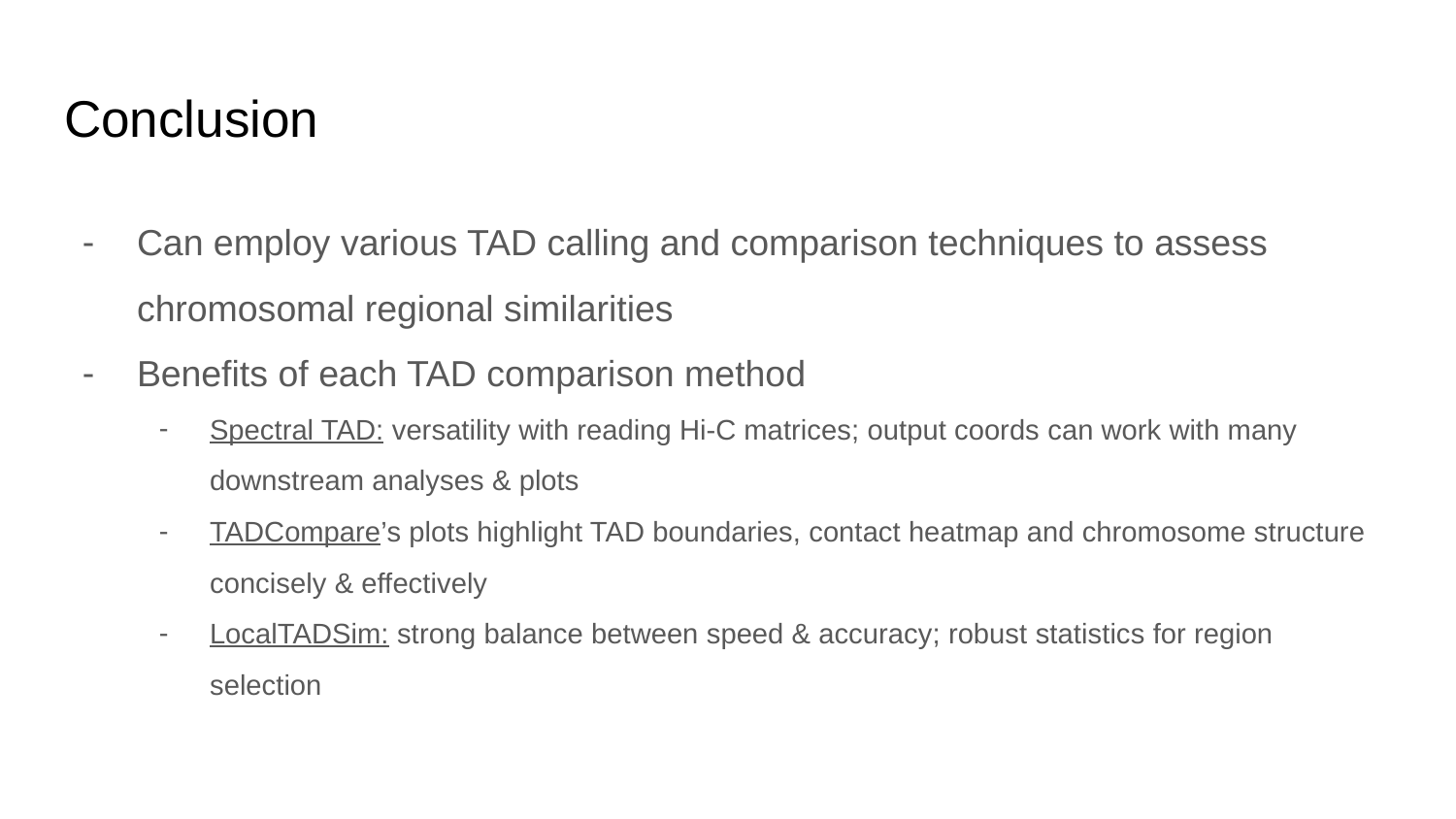

# Conclusion
Can employ various TAD calling and comparison techniques to assess chromosomal regional similarities
Benefits of each TAD comparison method
Spectral TAD: versatility with reading Hi-C matrices; output coords can work with many downstream analyses & plots
TADCompare’s plots highlight TAD boundaries, contact heatmap and chromosome structure concisely & effectively
LocalTADSim: strong balance between speed & accuracy; robust statistics for region selection